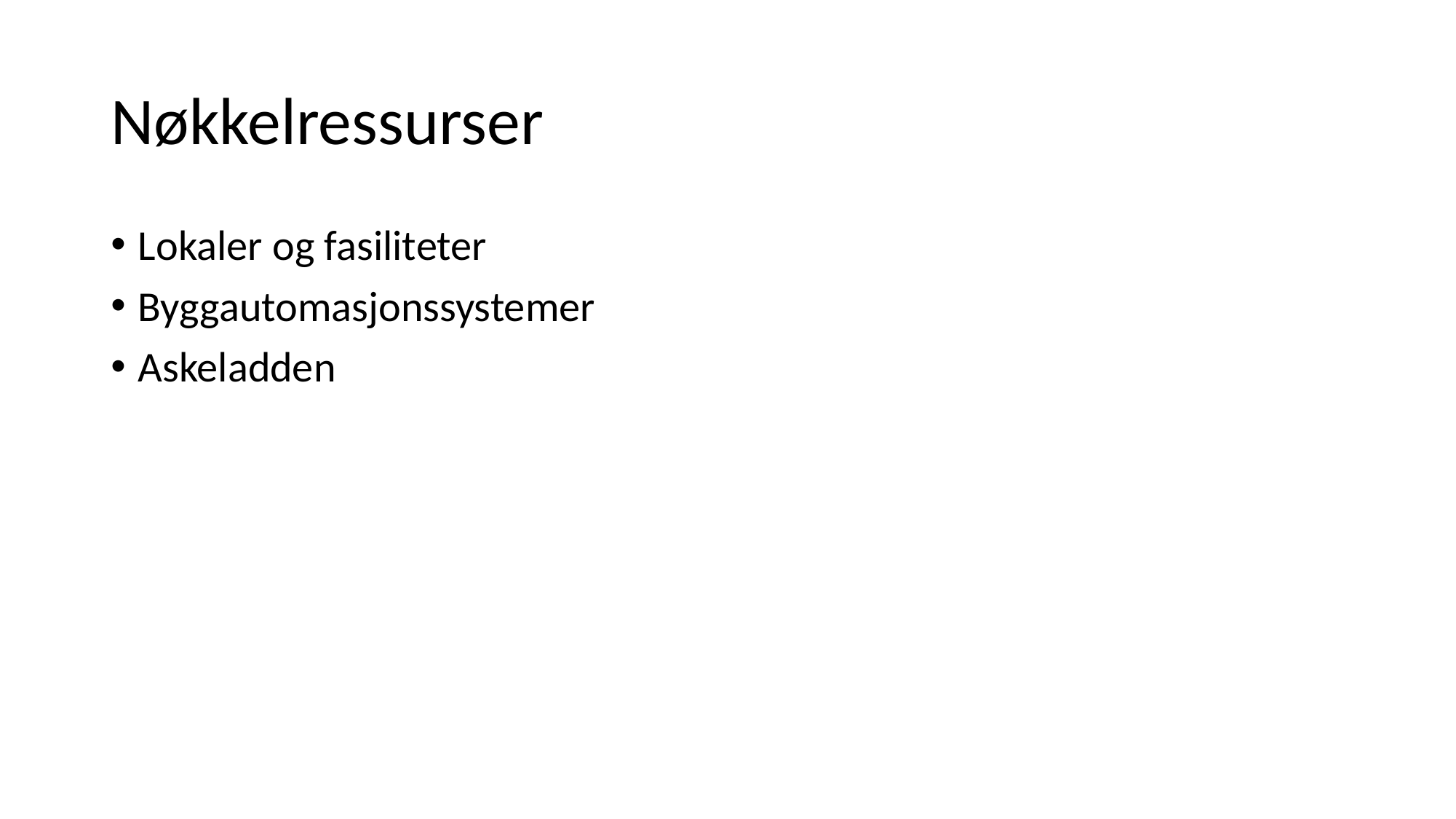

# Nøkkelressurser
Lokaler og fasiliteter
Byggautomasjonssystemer
Askeladden